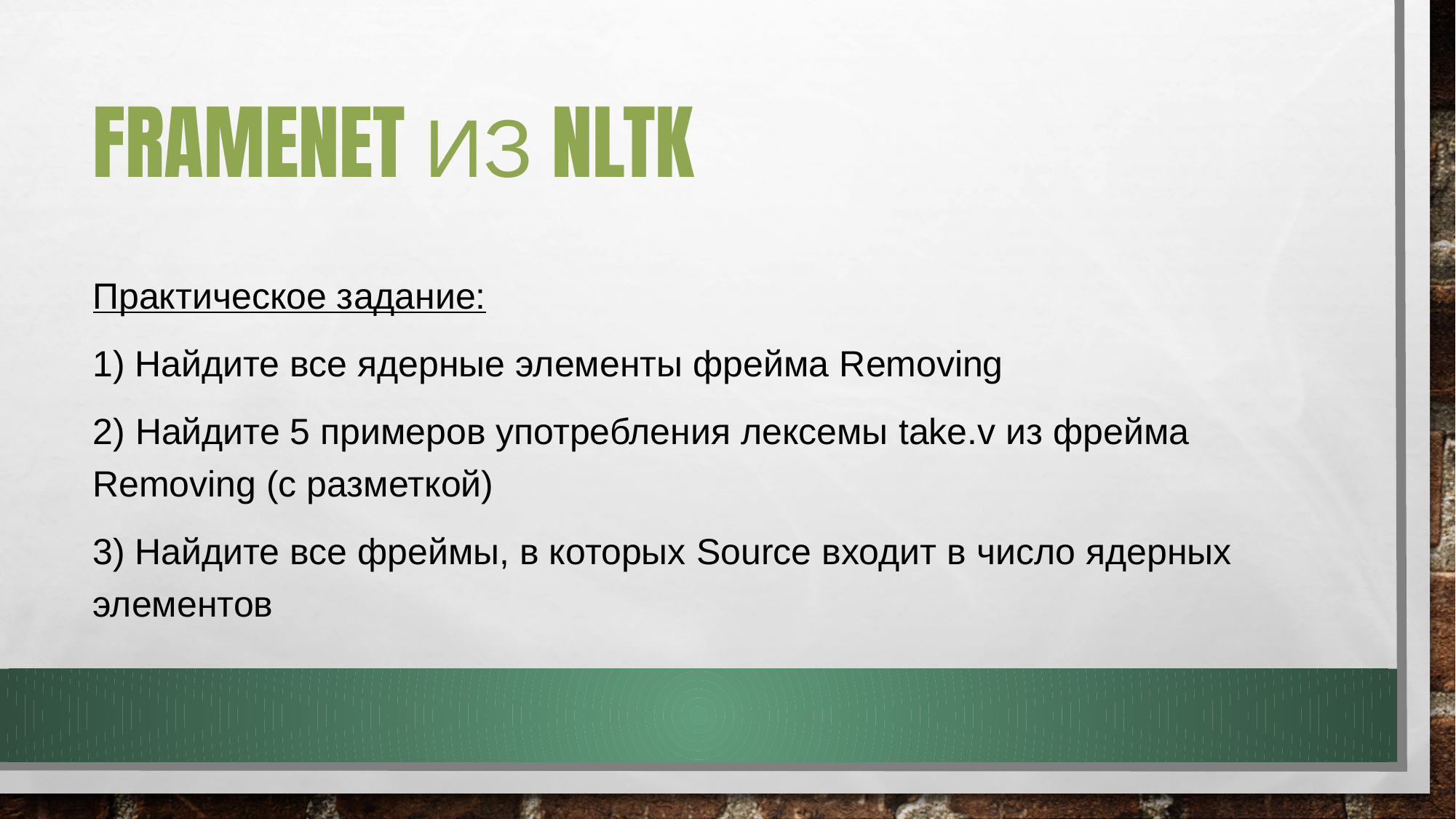

# Framenet из nltk
Практическое задание:
1) Найдите все ядерные элементы фрейма Removing
2) Найдите 5 примеров употребления лексемы take.v из фрейма Removing (с разметкой)
3) Найдите все фреймы, в которых Source входит в число ядерных элементов